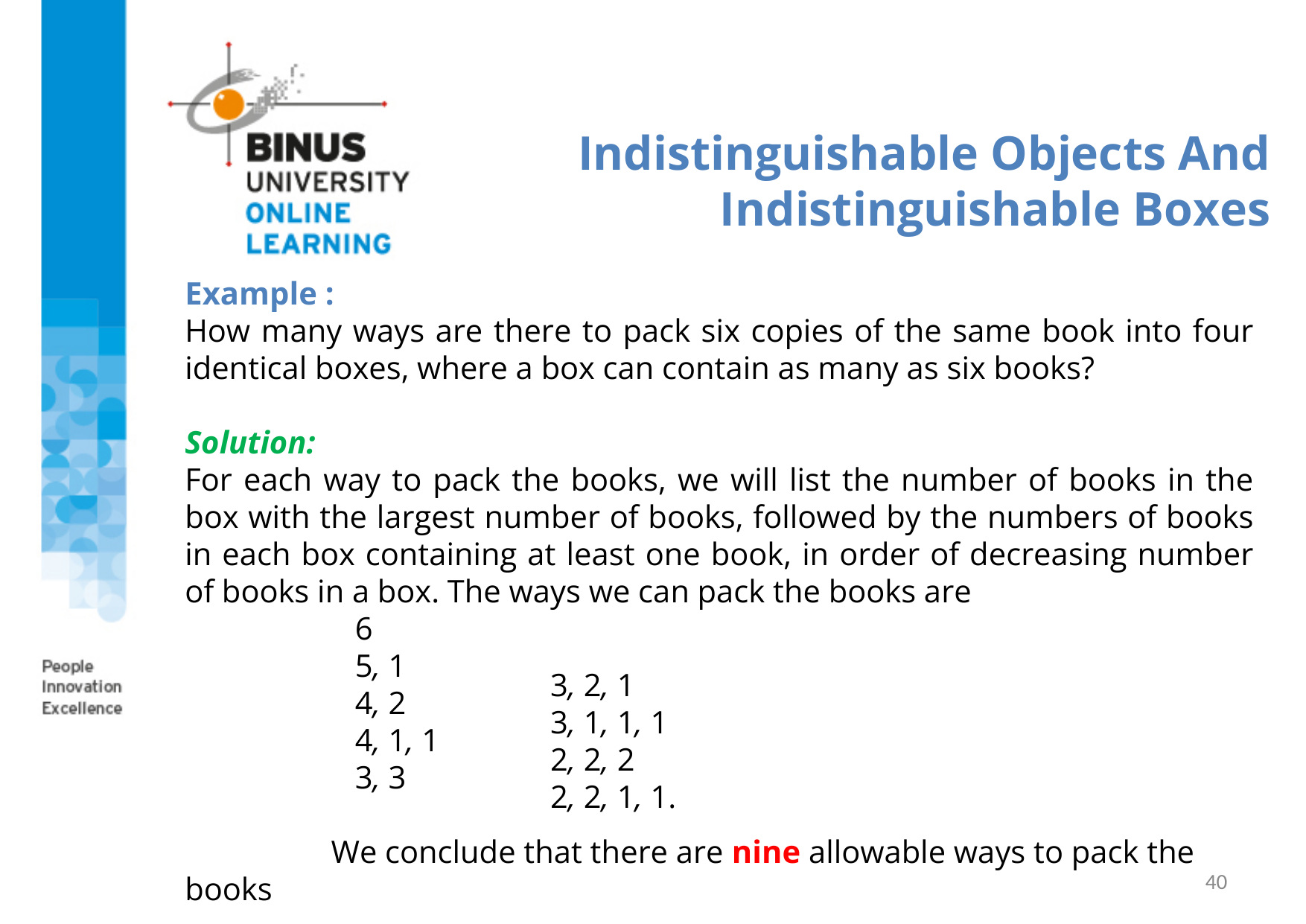

# Indistinguishable Objects And Indistinguishable Boxes
Example :
How many ways are there to pack six copies of the same book into four identical boxes, where a box can contain as many as six books?

Solution:
For each way to pack the books, we will list the number of books in the box with the largest number of books, followed by the numbers of books in each box containing at least one book, in order of decreasing number of books in a box. The ways we can pack the books are
   6
   5, 1
   4, 2
   4, 1, 1
   3, 3

We conclude that there are nine allowable ways to pack the books
3, 2, 1
3, 1, 1, 1
2, 2, 2
2, 2, 1, 1.
40